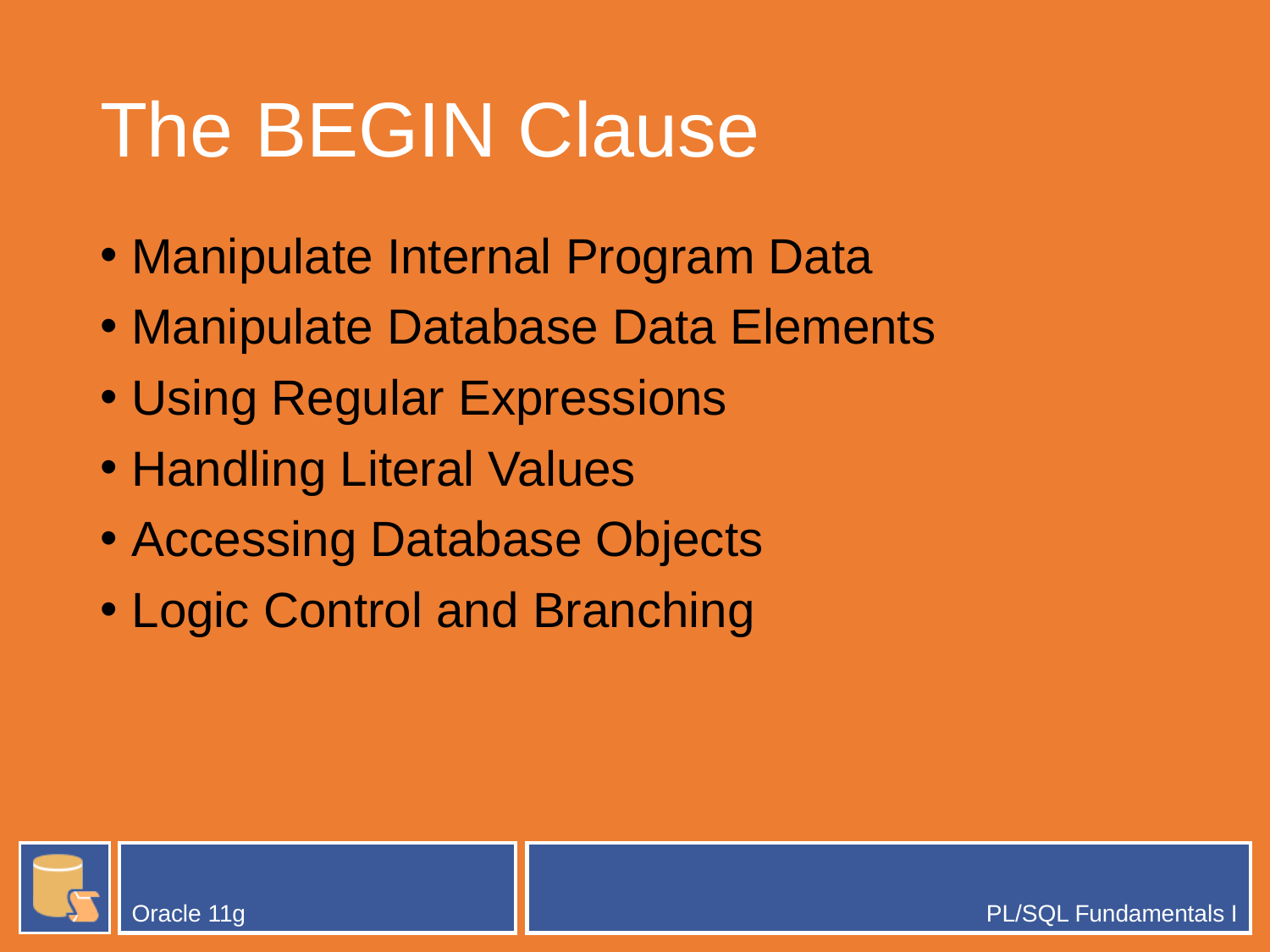

# The BEGIN Clause
Manipulate Internal Program Data
Manipulate Database Data Elements
Using Regular Expressions
Handling Literal Values
Accessing Database Objects
Logic Control and Branching